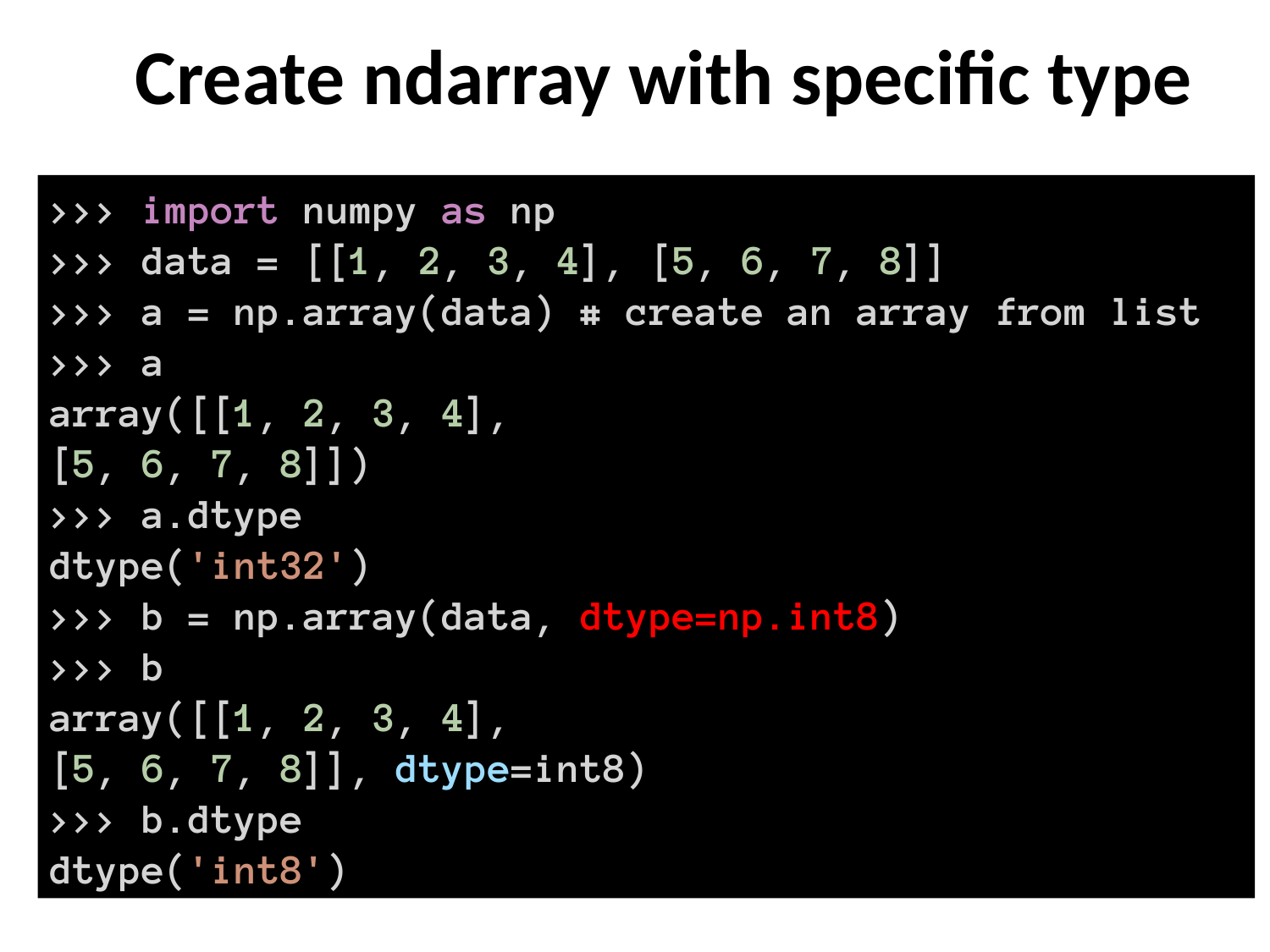

Create ndarray with specific type
>>> import numpy as np
>>> data = [[1, 2, 3, 4], [5, 6, 7, 8]]
>>> a = np.array(data) # create an array from list
>>> a
array([[1, 2, 3, 4],
[5, 6, 7, 8]])
>>> a.dtype
dtype('int32')
>>> b = np.array(data, dtype=np.int8)
>>> b
array([[1, 2, 3, 4],
[5, 6, 7, 8]], dtype=int8)
>>> b.dtype
dtype('int8')